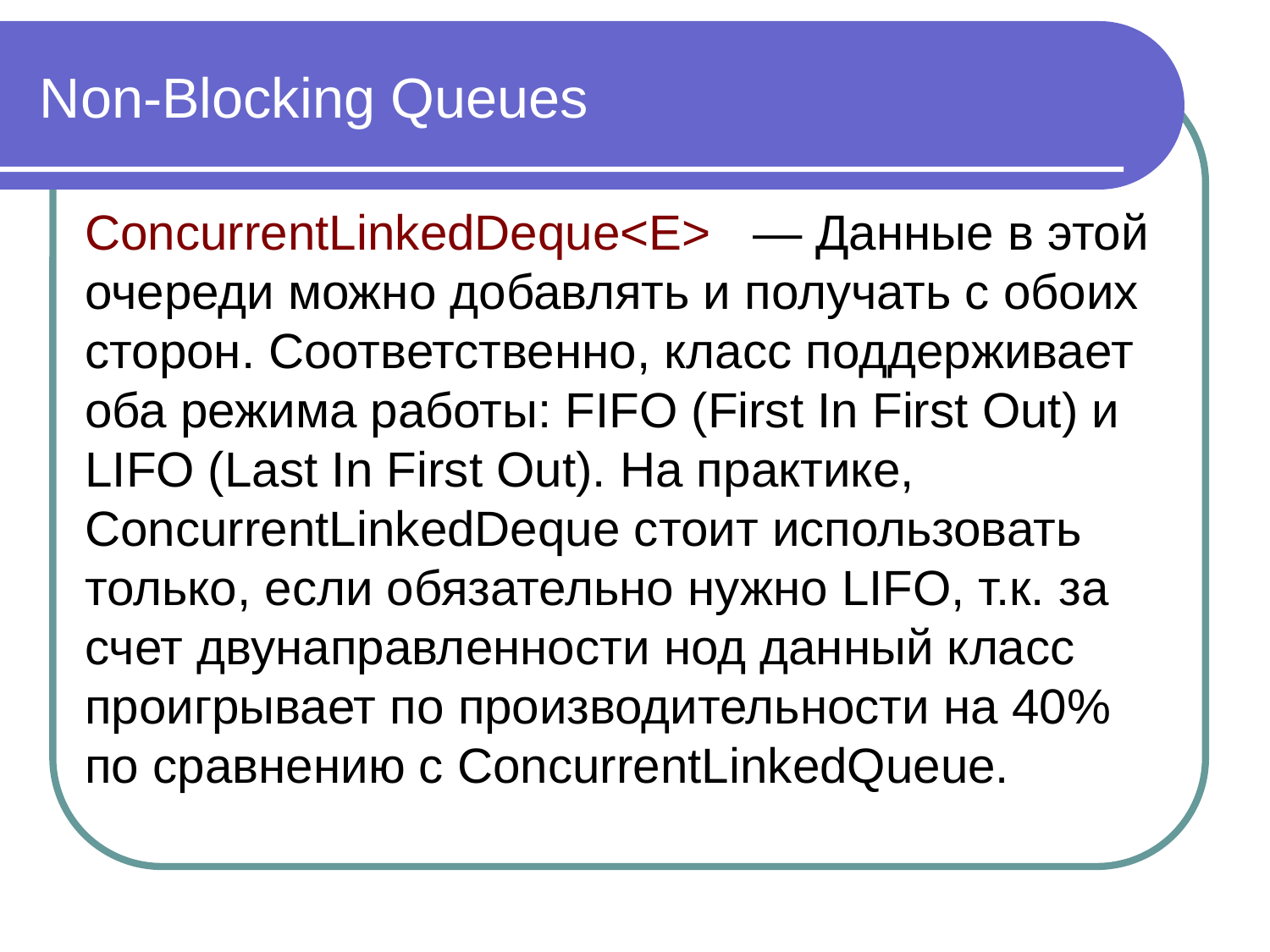

Non-Blocking Queues
ConcurrentLinkedDeque<E>   — Данные в этой очереди можно добавлять и получать с обоих сторон. Соответственно, класс поддерживает оба режима работы: FIFO (First In First Out) и LIFO (Last In First Out). На практике, ConcurrentLinkedDeque стоит использовать только, если обязательно нужно LIFO, т.к. за счет двунаправленности нод данный класс проигрывает по производительности на 40% по сравнению с ConcurrentLinkedQueue.